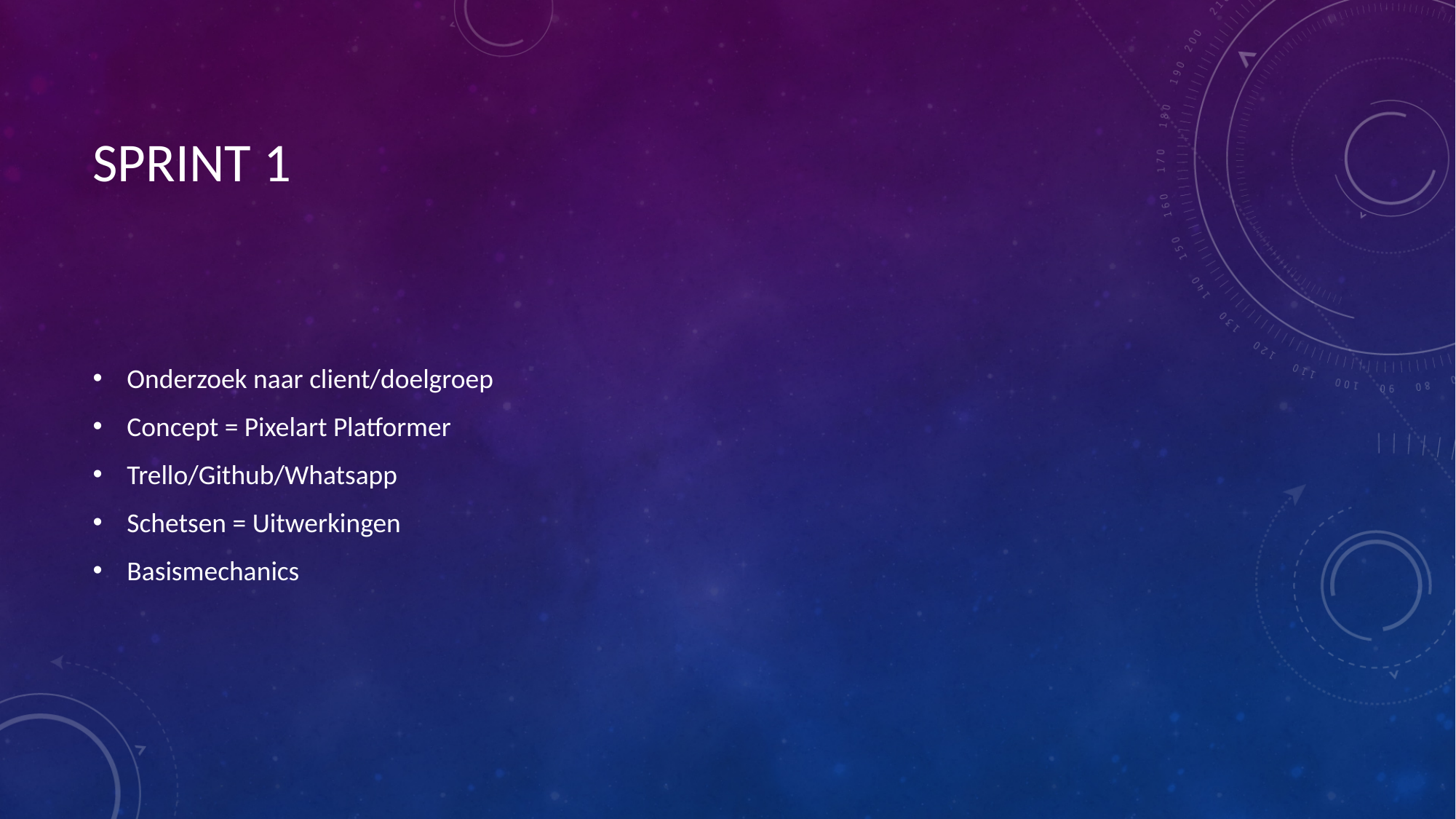

# Sprint 1
Onderzoek naar client/doelgroep
Concept = Pixelart Platformer
Trello/Github/Whatsapp
Schetsen = Uitwerkingen
Basismechanics